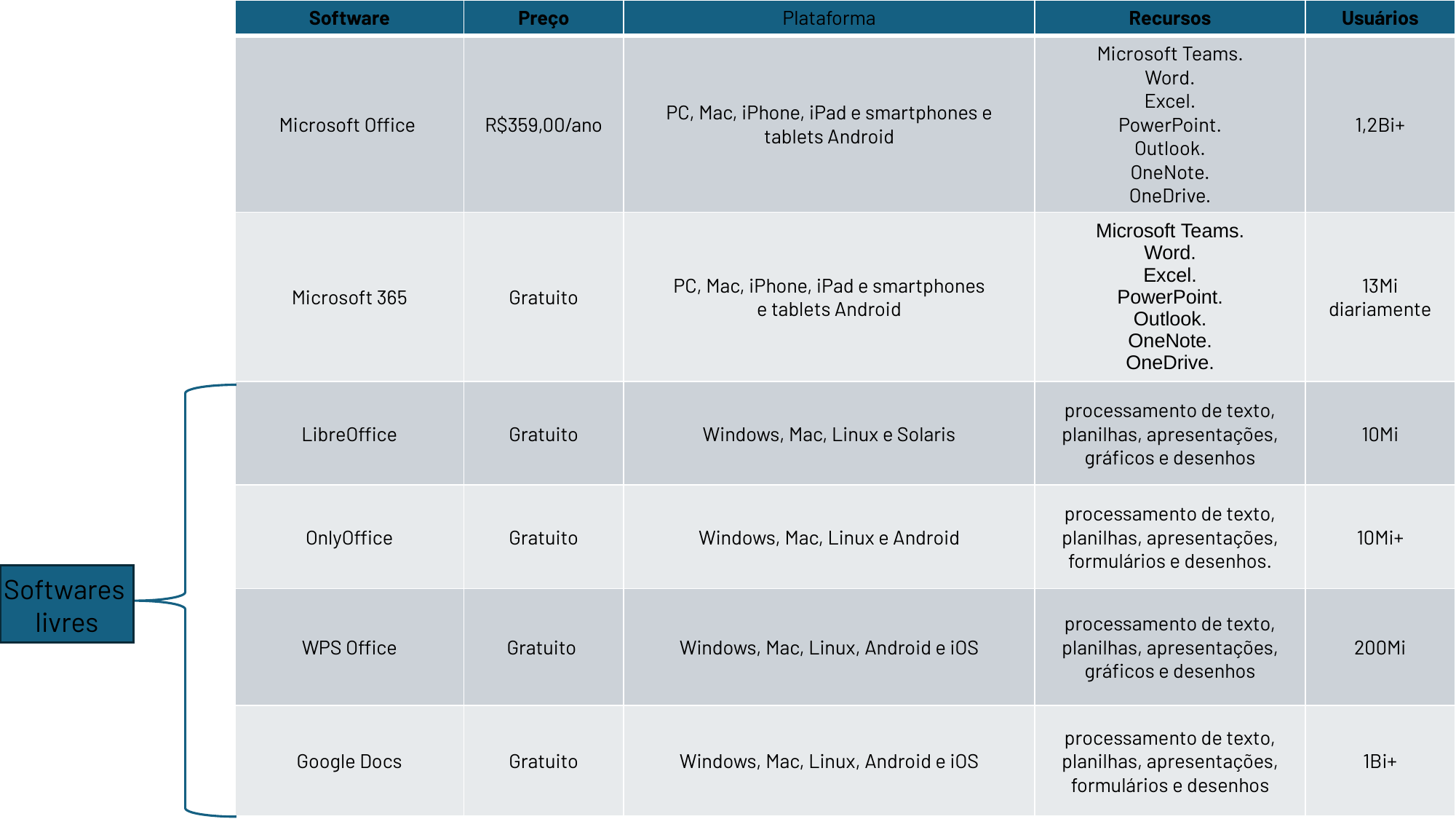

| Software | Preço | Plataforma | Recursos | Usuários |
| --- | --- | --- | --- | --- |
| Microsoft Office | R$359,00/ano | PC, Mac, iPhone, iPad e smartphones e tablets Android | Microsoft Teams. Word. Excel. PowerPoint. Outlook. OneNote. OneDrive. | 1,2Bi+ |
| Microsoft 365 | Gratuito | PC, Mac, iPhone, iPad e smartphones e tablets Android | Microsoft Teams. Word. Excel. PowerPoint. Outlook. OneNote. OneDrive. | 13Mi diariamente |
| LibreOffice | Gratuito | Windows, Mac, Linux e Solaris | processamento de texto, planilhas, apresentações, gráficos e desenhos | 10Mi |
| OnlyOffice | Gratuito | Windows, Mac, Linux e Android | processamento de texto, planilhas, apresentações, formulários e desenhos. | 10Mi+ |
| WPS Office | Gratuito | Windows, Mac, Linux, Android e iOS | processamento de texto, planilhas, apresentações, gráficos e desenhos | 200Mi |
| Google Docs | Gratuito | Windows, Mac, Linux, Android e iOS | processamento de texto, planilhas, apresentações, formulários e desenhos | 1Bi+ |

Softwares
livres